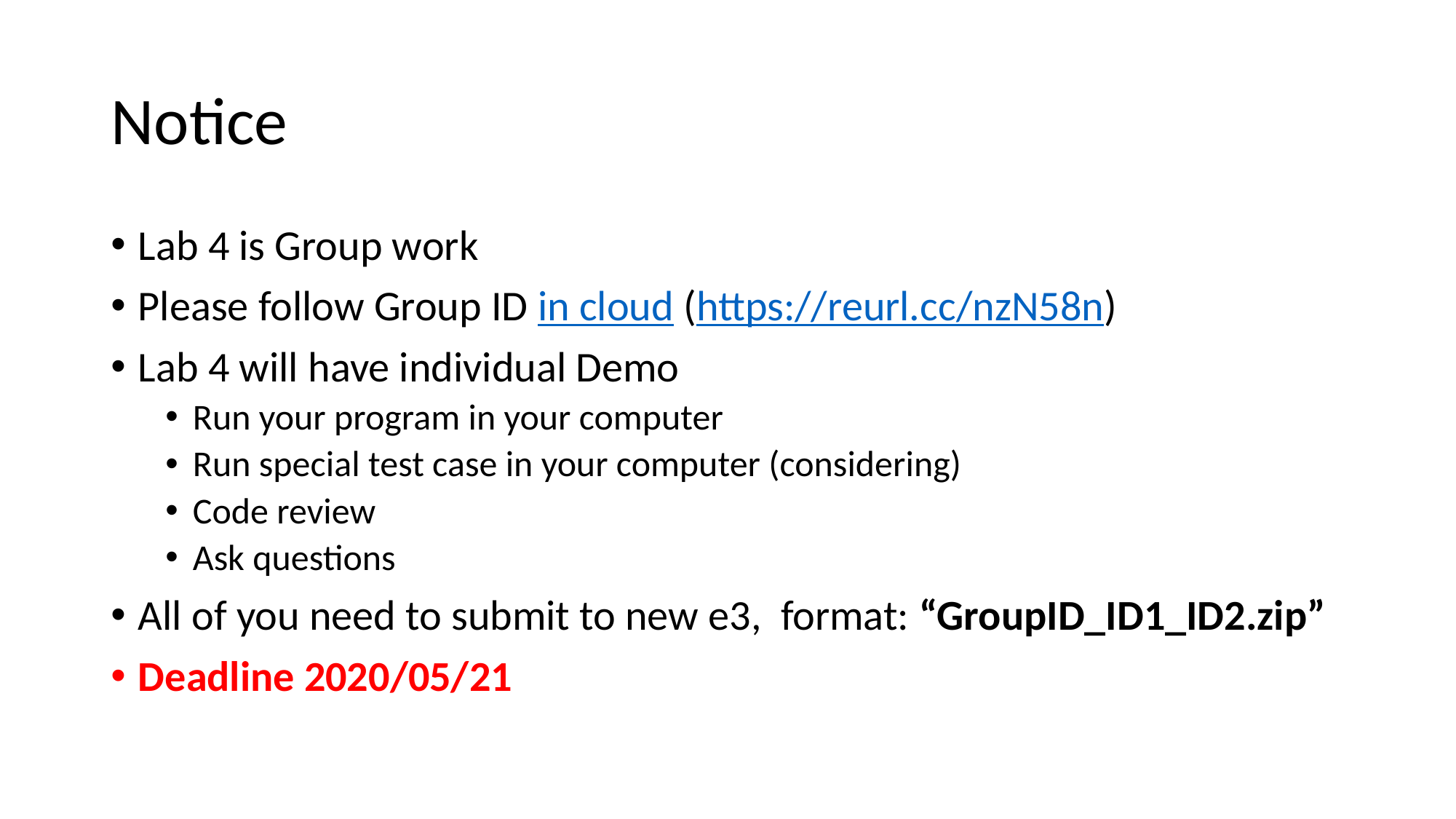

# Notice
Lab 4 is Group work
Please follow Group ID in cloud (https://reurl.cc/nzN58n)
Lab 4 will have individual Demo
Run your program in your computer
Run special test case in your computer (considering)
Code review
Ask questions
All of you need to submit to new e3,  format: “GroupID_ID1_ID2.zip”
Deadline 2020/05/21